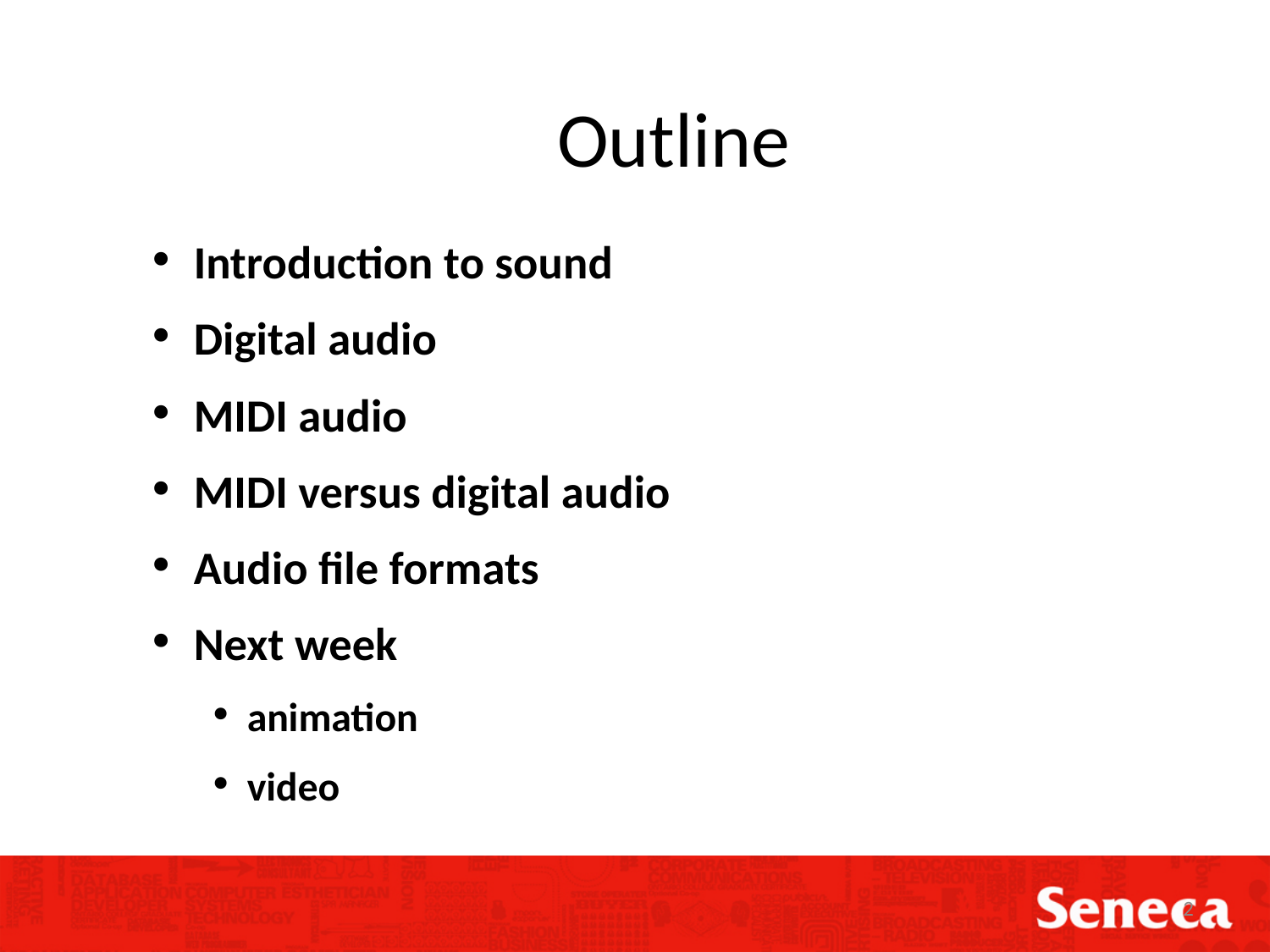

Outline
Introduction to sound
Digital audio
MIDI audio
MIDI versus digital audio
Audio file formats
Next week
animation
video

2